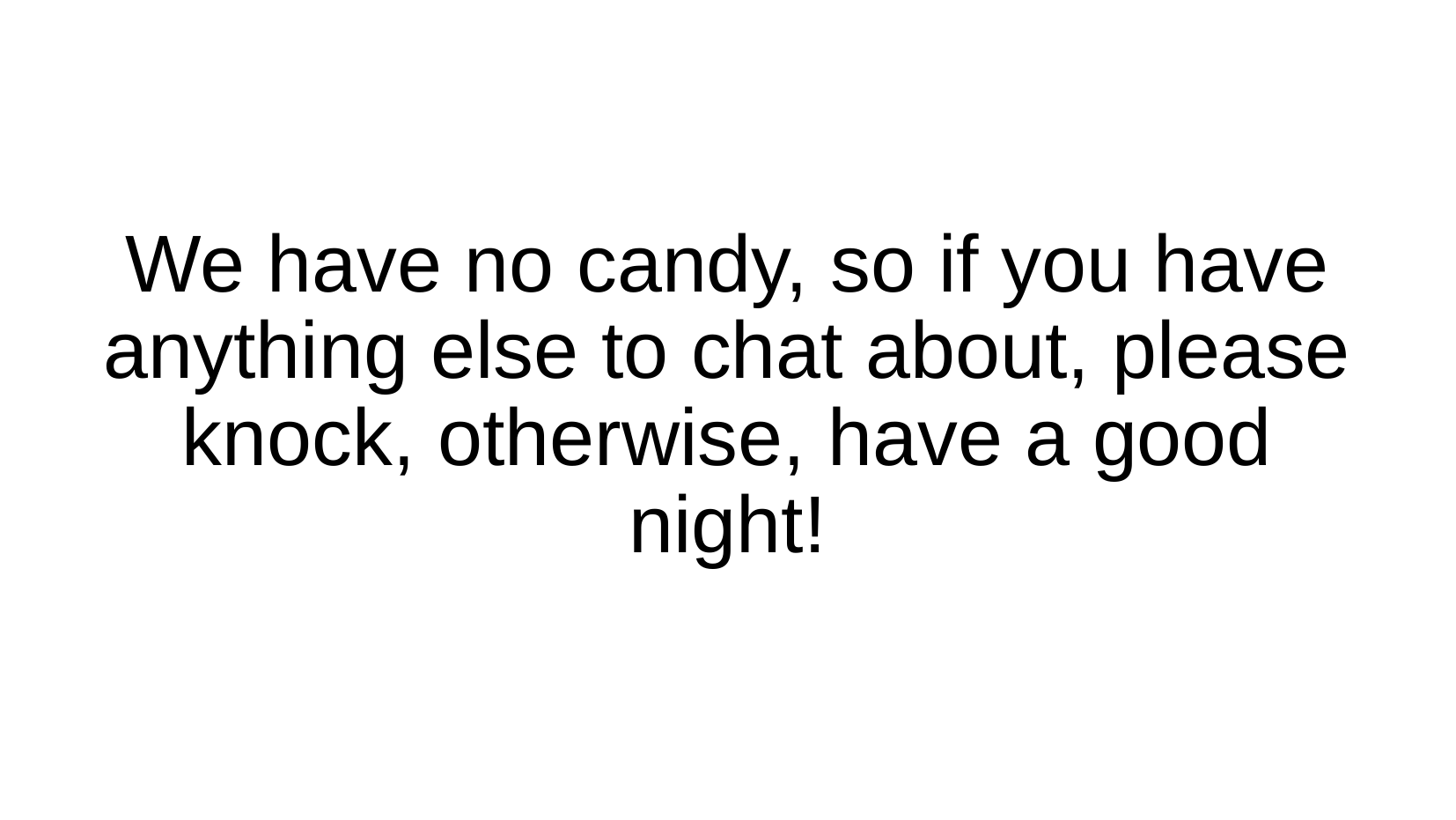

# We have no candy, so if you have anything else to chat about, please knock, otherwise, have a good night!